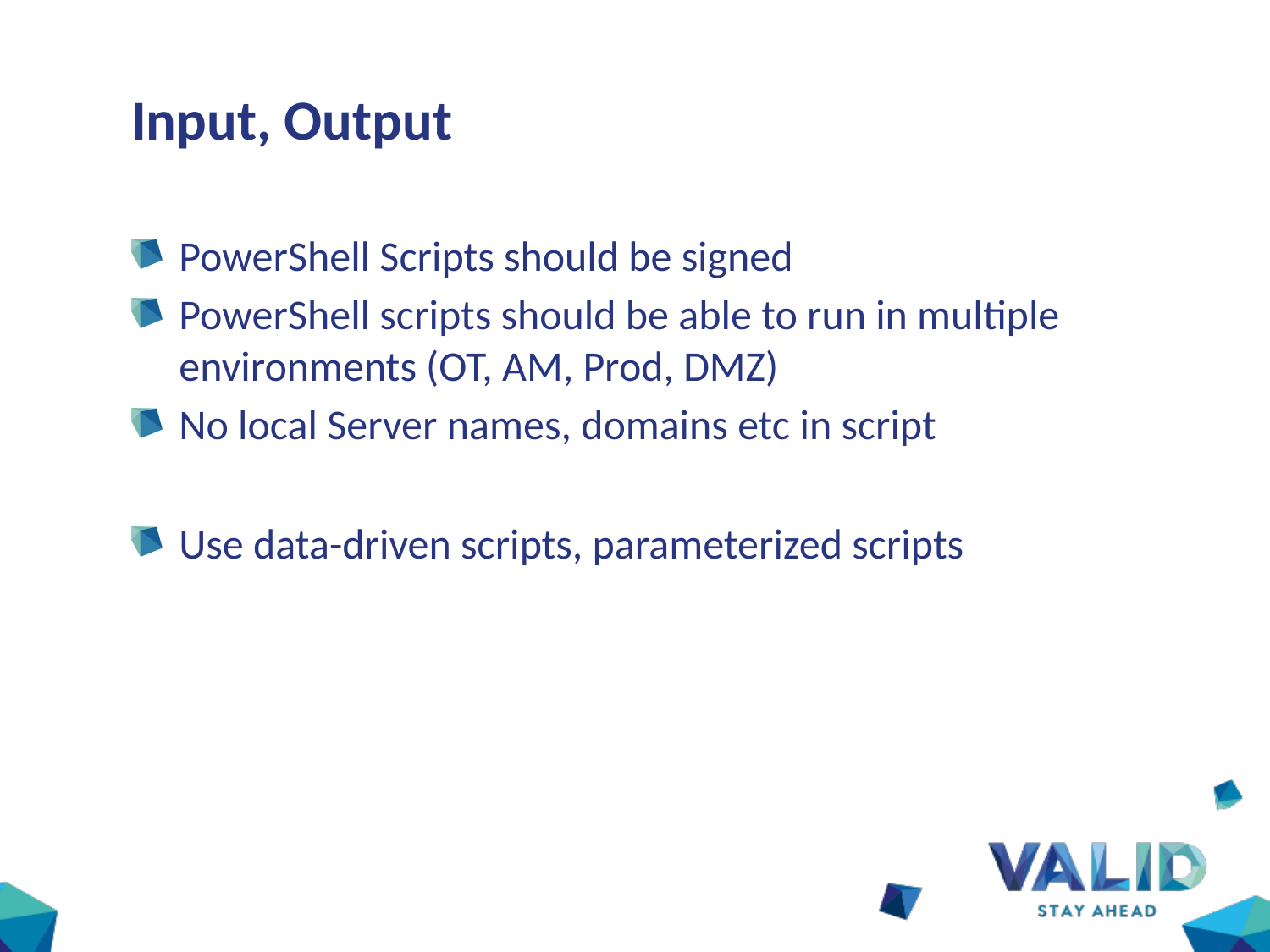

# Input, Output
PowerShell Scripts should be signed
PowerShell scripts should be able to run in multiple environments (OT, AM, Prod, DMZ)
No local Server names, domains etc in script

Use data-driven scripts, parameterized scripts